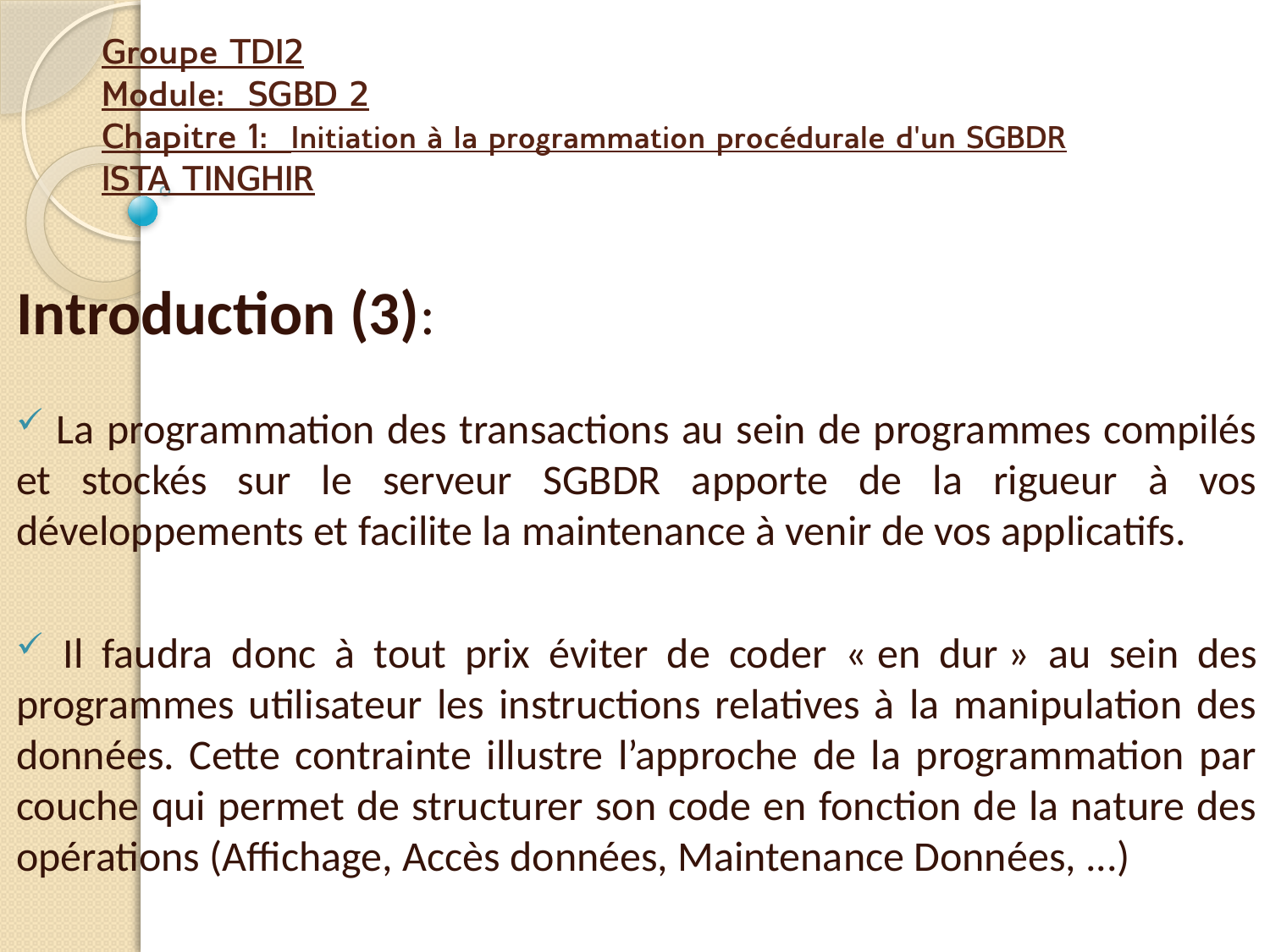

# Groupe TDI2 Module:  SGBD 2 Chapitre 1:  Initiation à la programmation procédurale d'un SGBDR ISTA TINGHIR

Introduction (3):

 La programmation des transactions au sein de programmes compilés et stockés sur le serveur SGBDR apporte de la rigueur à vos développements et facilite la maintenance à venir de vos applicatifs.

 Il faudra donc à tout prix éviter de coder « en dur » au sein des programmes utilisateur les instructions relatives à la manipulation des données. Cette contrainte illustre l’approche de la programmation par couche qui permet de structurer son code en fonction de la nature des opérations (Affichage, Accès données, Maintenance Données, ...)